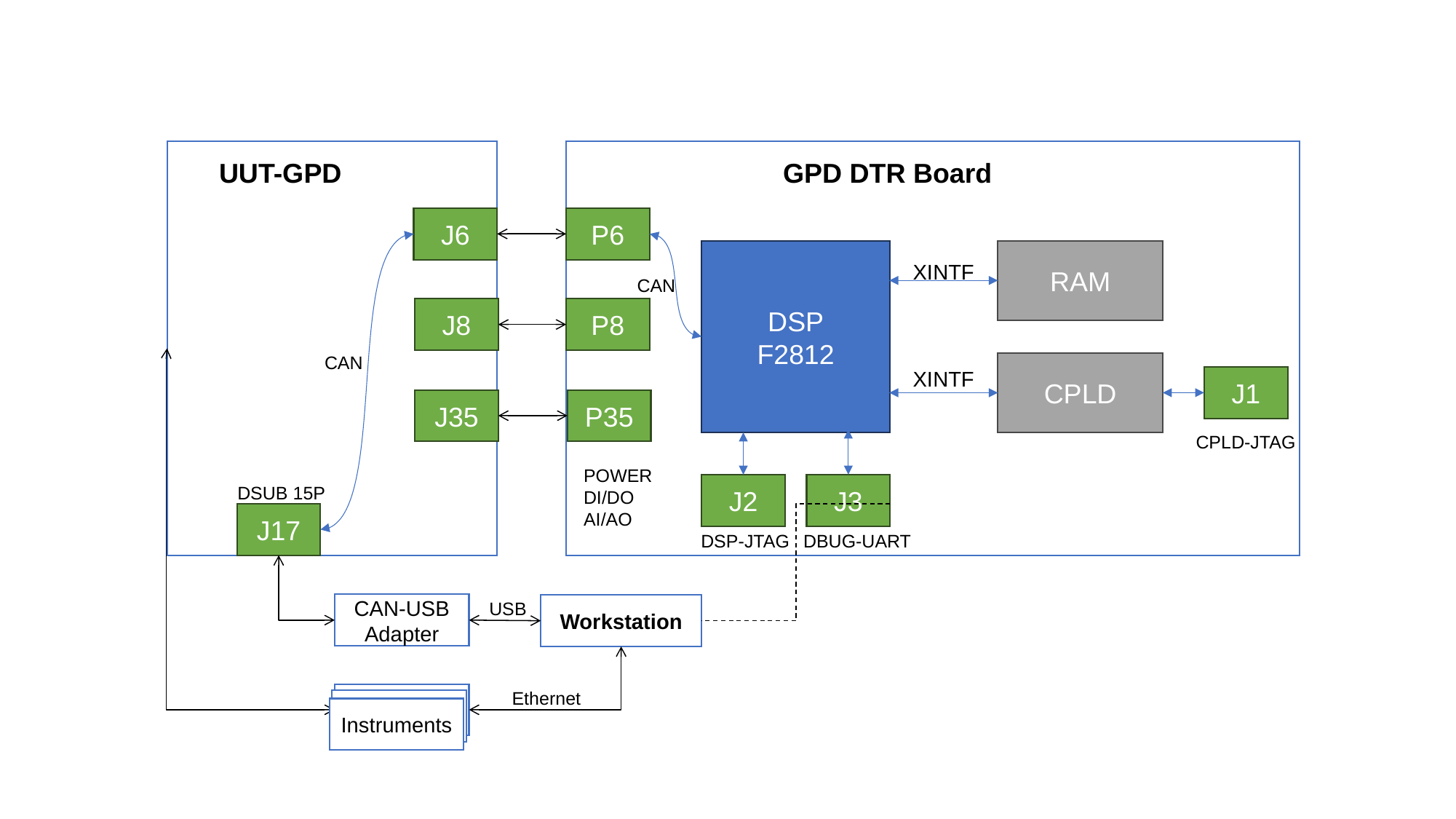

UUT-GPD
GPD DTR Board
J6
P6
DSP
F2812
RAM
XINTF
CAN
J8
P8
CAN
CPLD
XINTF
J1
J35
P35
CPLD-JTAG
POWER
DI/DO
AI/AO

J2
J3
DSUB 15P
J17
DSP-JTAG
DBUG-UART
USB
CAN-USB Adapter
Workstation
Ethernet
Instruments
Instruments
Instruments